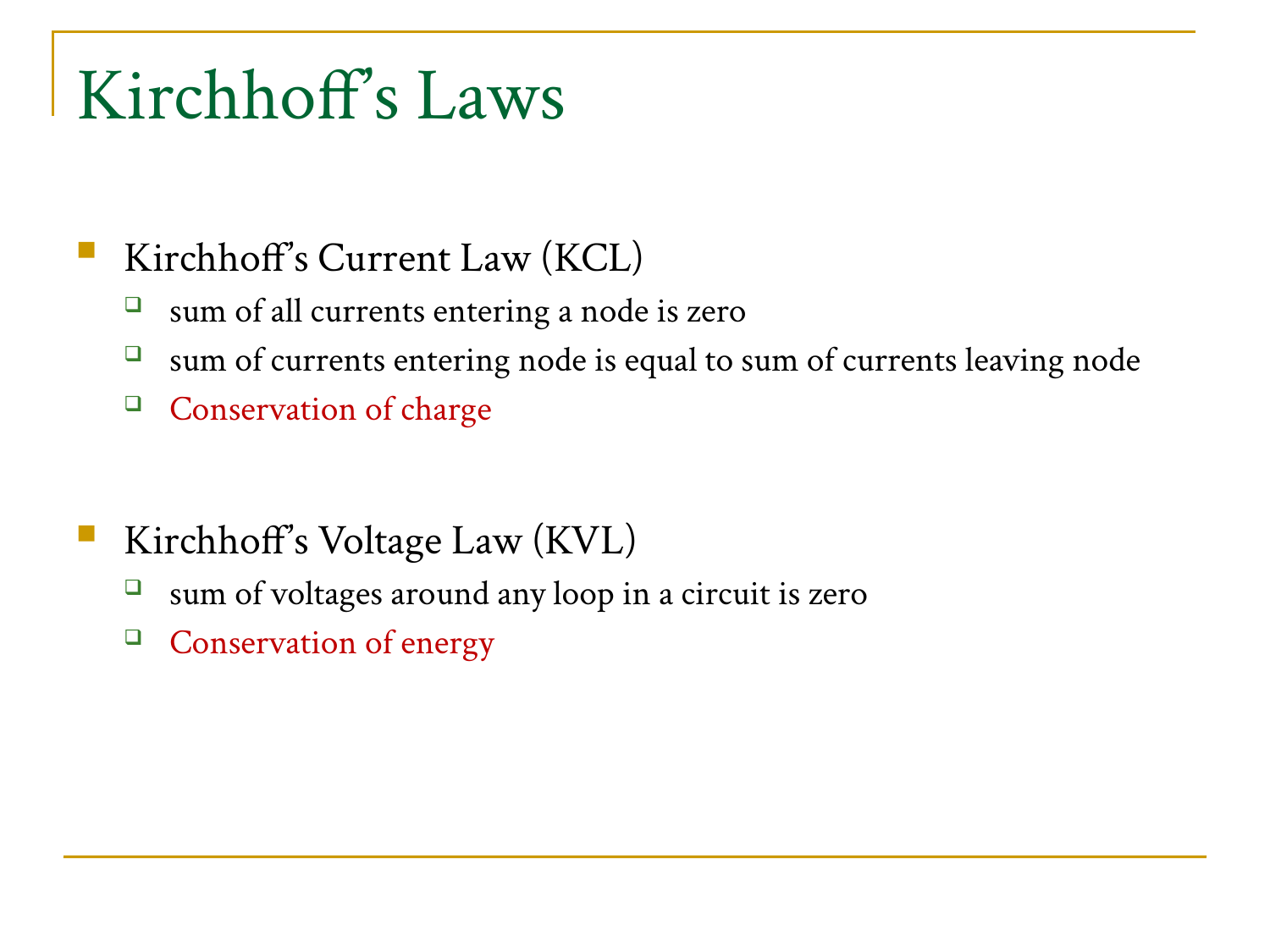

# Kirchhoff’s Laws
Kirchhoff’s Current Law (KCL)
sum of all currents entering a node is zero
sum of currents entering node is equal to sum of currents leaving node
Conservation of charge

Kirchhoff’s Voltage Law (KVL)
sum of voltages around any loop in a circuit is zero
Conservation of energy